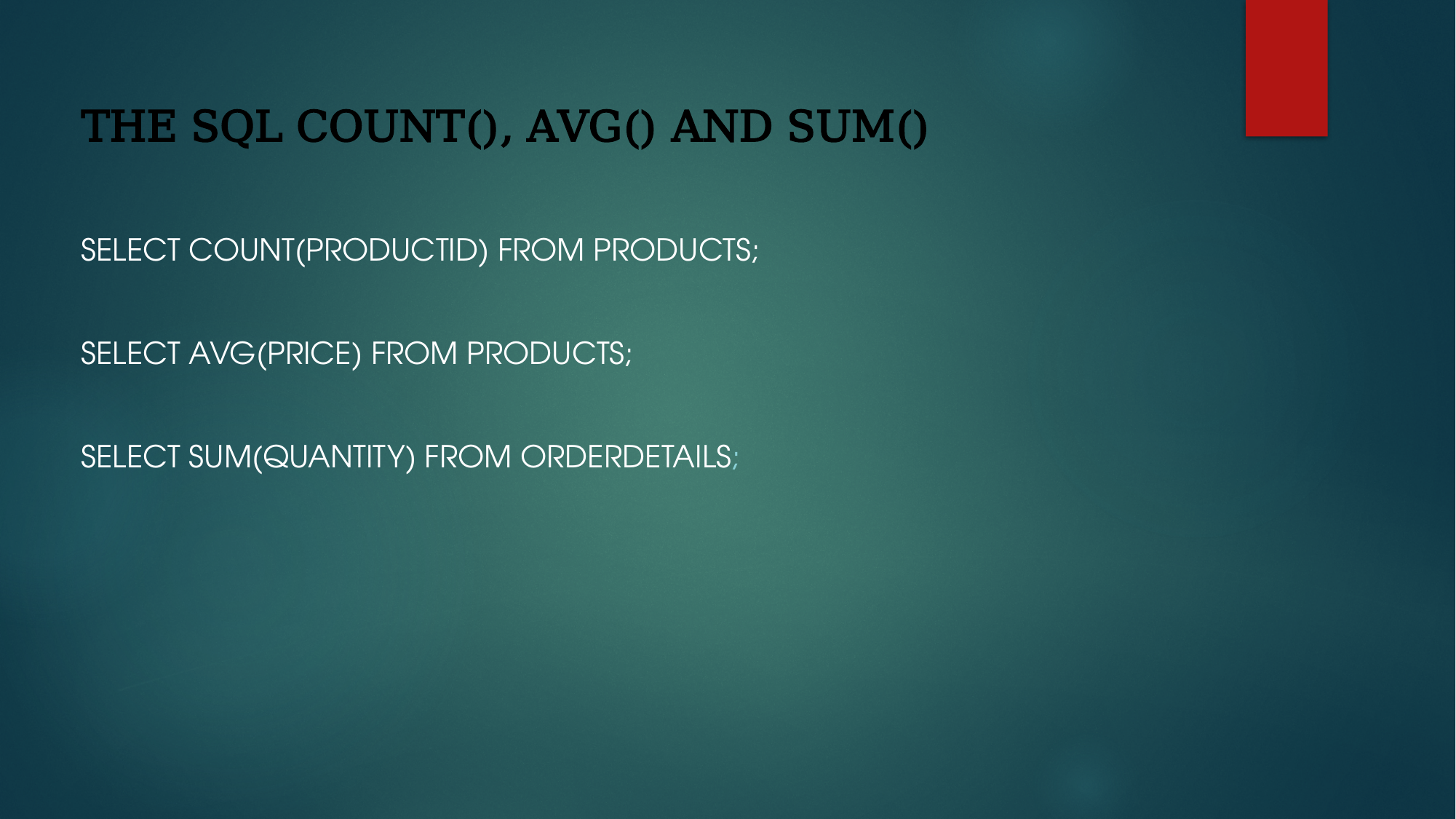

The SQL COUNT(), AVG() and SUM()

SELECT COUNT(ProductID) FROM Products;

SELECT AVG(Price) FROM Products;

SELECT SUM(Quantity) FROM OrderDetails;